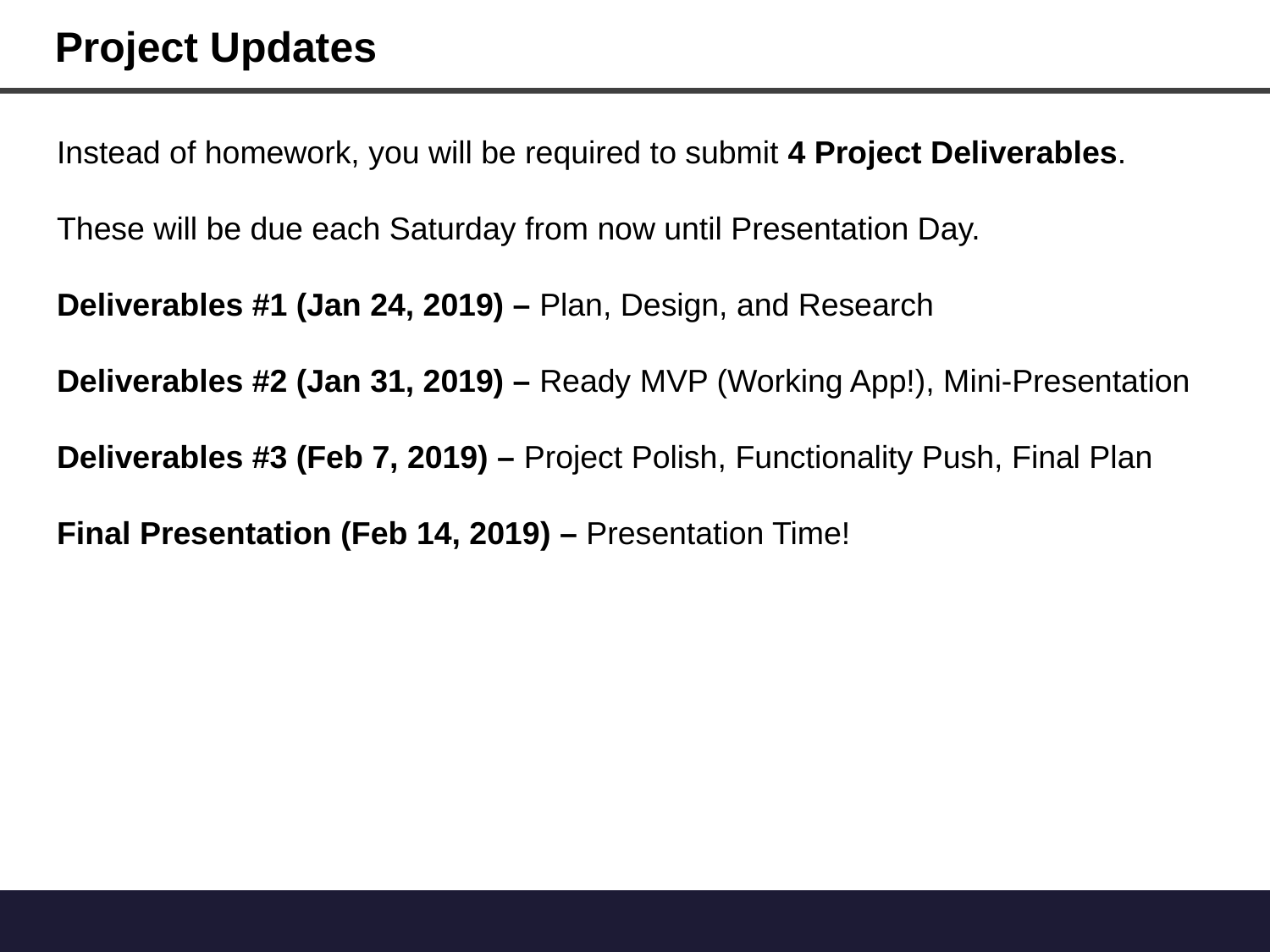

Project Updates
Instead of homework, you will be required to submit 4 Project Deliverables.

These will be due each Saturday from now until Presentation Day.

Deliverables #1 (Jan 24, 2019) – Plan, Design, and Research

Deliverables #2 (Jan 31, 2019) – Ready MVP (Working App!), Mini-Presentation

Deliverables #3 (Feb 7, 2019) – Project Polish, Functionality Push, Final Plan

Final Presentation (Feb 14, 2019) – Presentation Time!